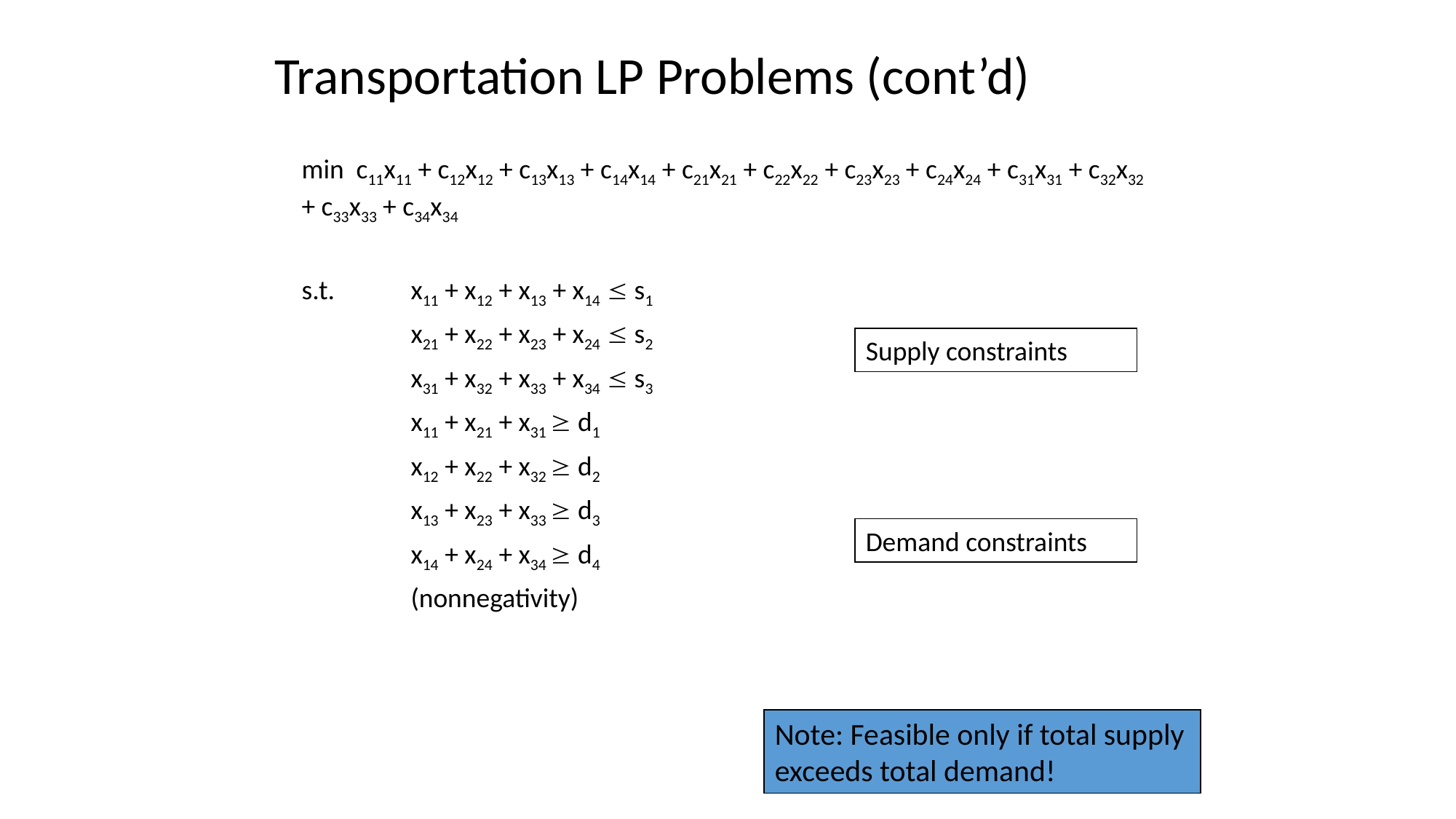

# Transportation LP Problems (cont’d)
min  c11x11 + c12x12 + c13x13 + c14x14 + c21x21 + c22x22 + c23x23 + c24x24 + c31x31 + c32x32 + c33x33 + c34x34

s.t.	x11 + x12 + x13 + x14 ≤ s1
	x21 + x22 + x23 + x24 ≤ s2
	x31 + x32 + x33 + x34 ≤ s3
	x11 + x21 + x31 ≥ d1
	x12 + x22 + x32 ≥ d2
	x13 + x23 + x33 ≥ d3
	x14 + x24 + x34 ≥ d4
	(nonnegativity)
Supply constraints
Demand constraints
Note: Feasible only if total supply exceeds total demand!